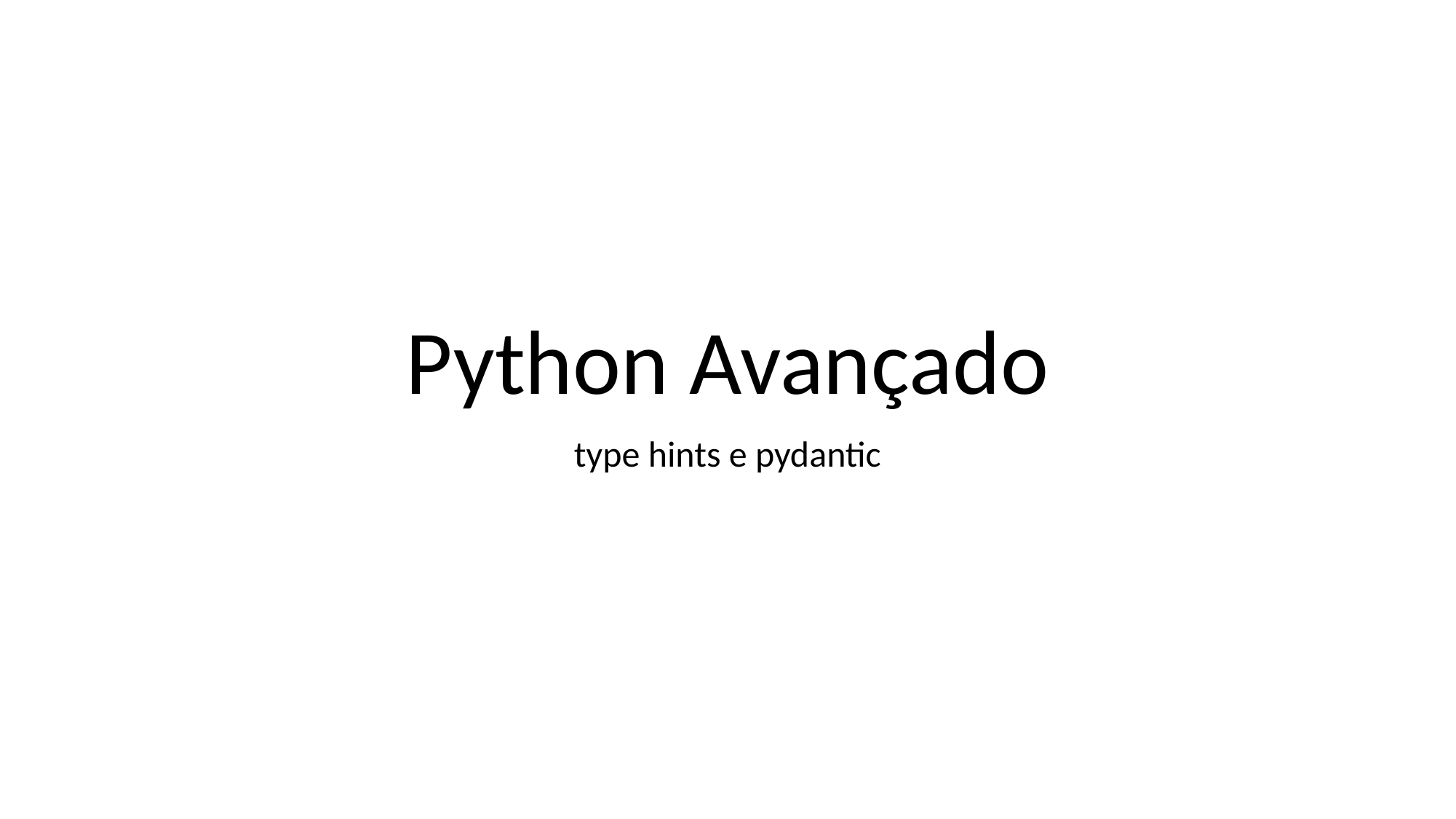

# Python Avançado
type hints e pydantic